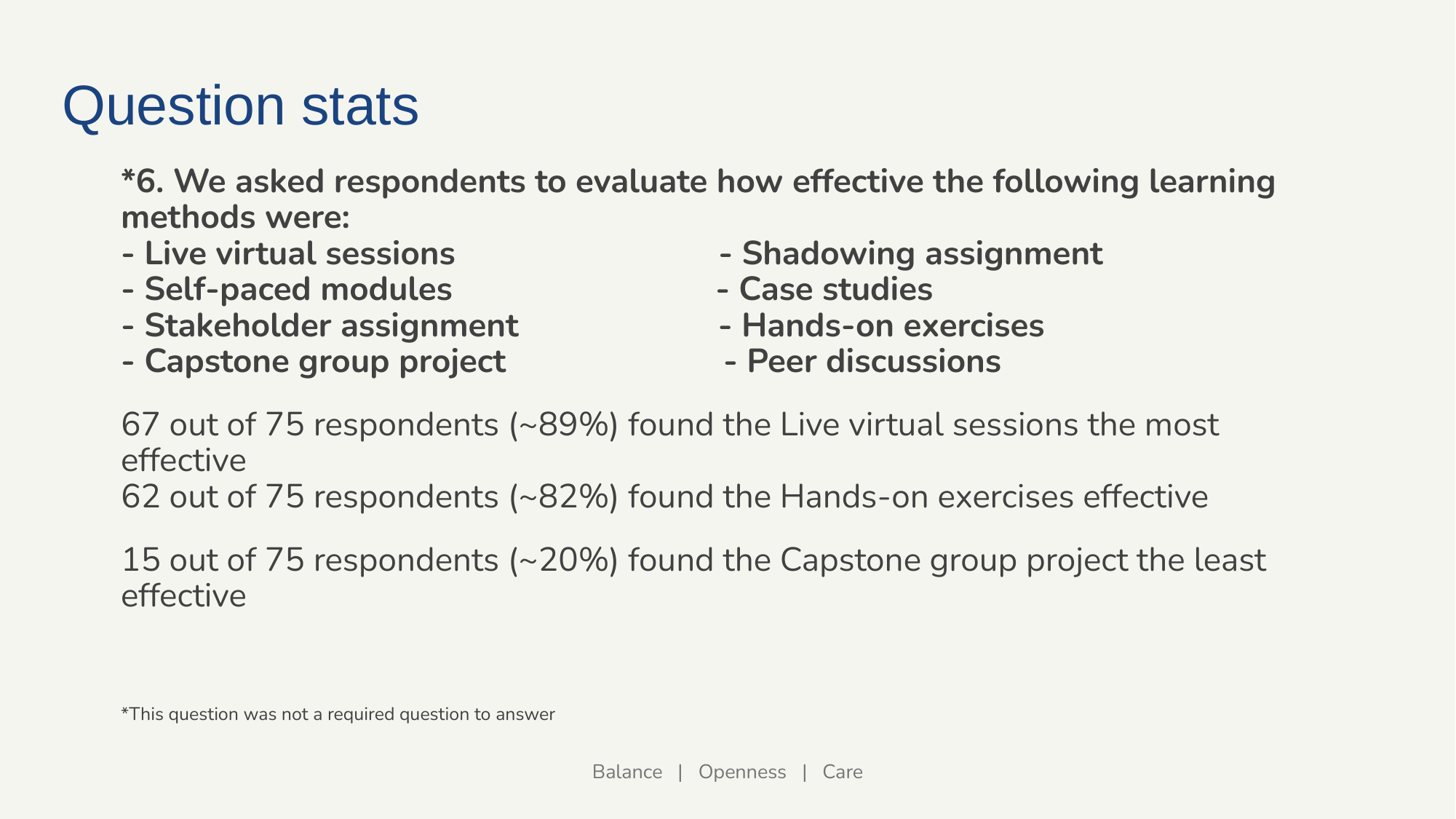

# Question stats
*6. We asked respondents to evaluate how effective the following learning methods were:
- Live virtual sessions                             - Shadowing assignment
- Self-paced modules                             - Case studies
- Stakeholder assignment                      - Hands-on exercises
- Capstone group project                        - Peer discussions
67 out of 75 respondents (~89%) found the Live virtual sessions the most effective
62 out of 75 respondents (~82%) found the Hands-on exercises effective
15 out of 75 respondents (~20%) found the Capstone group project the least effective

*This question was not a required question to answer